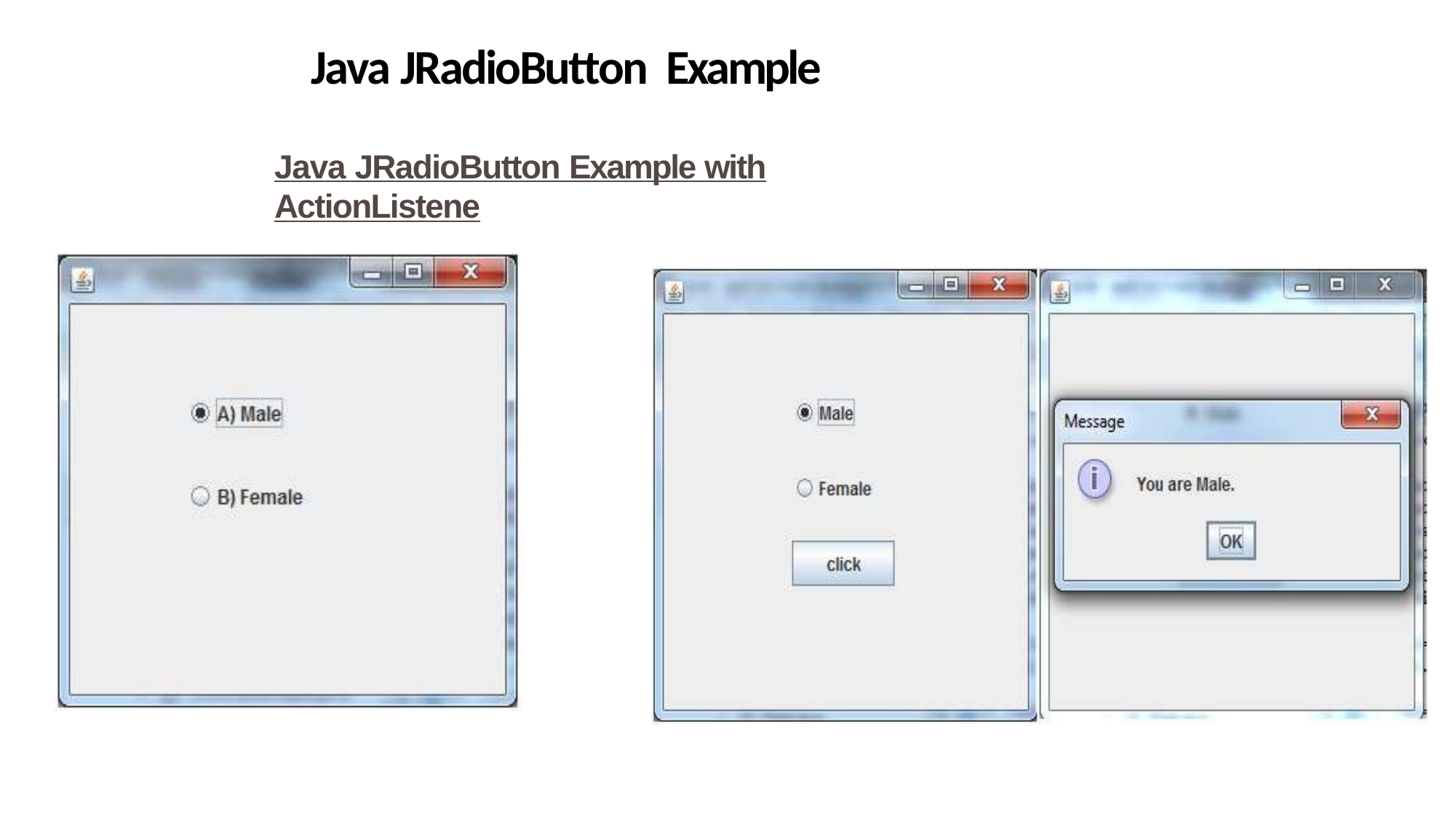

# Java JRadioButton  Example
Java JRadioButton Example with ActionListene